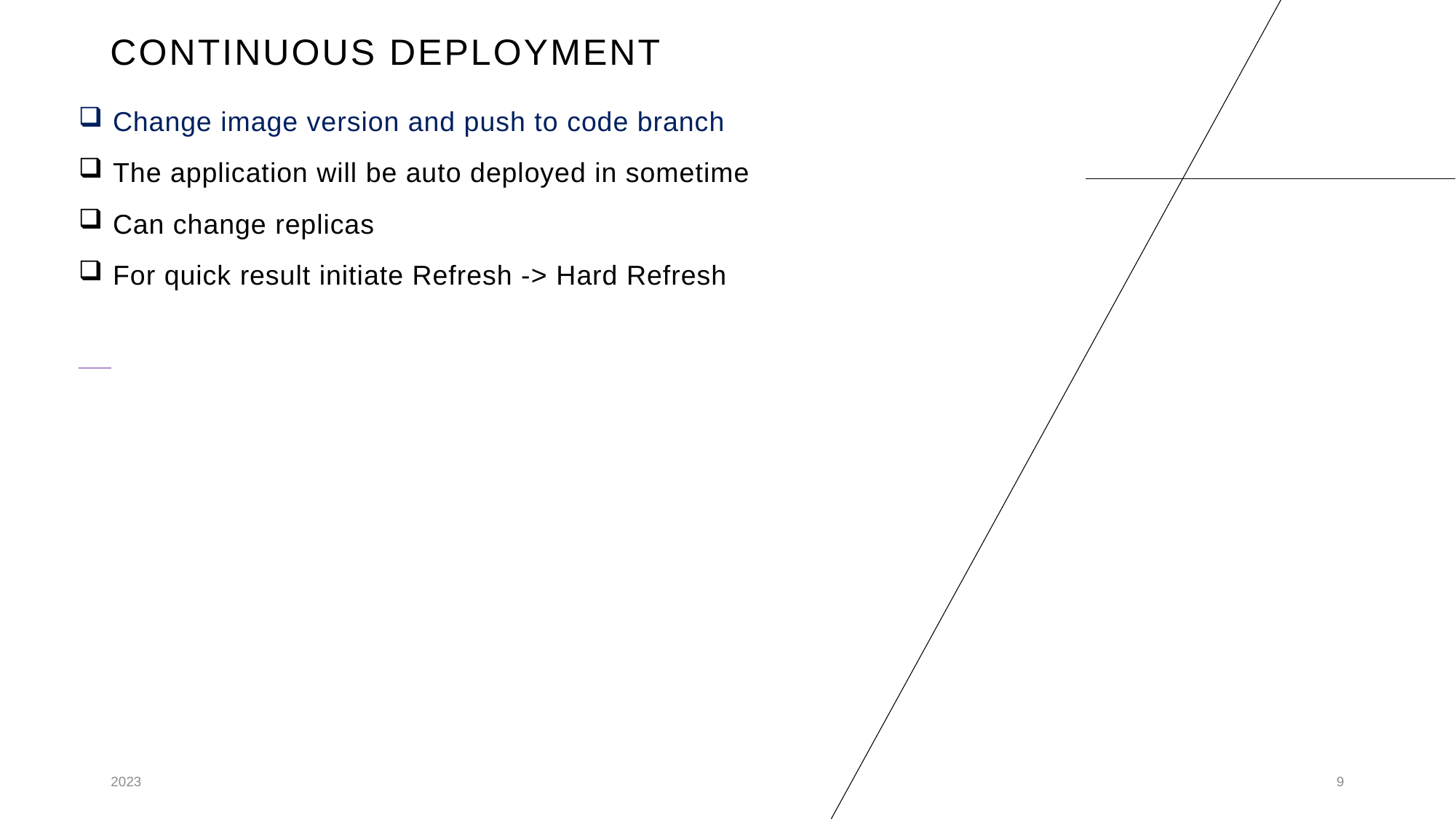

# Continuous deployment
Change image version and push to code branch
The application will be auto deployed in sometime
Can change replicas
For quick result initiate Refresh -> Hard Refresh

2023
9